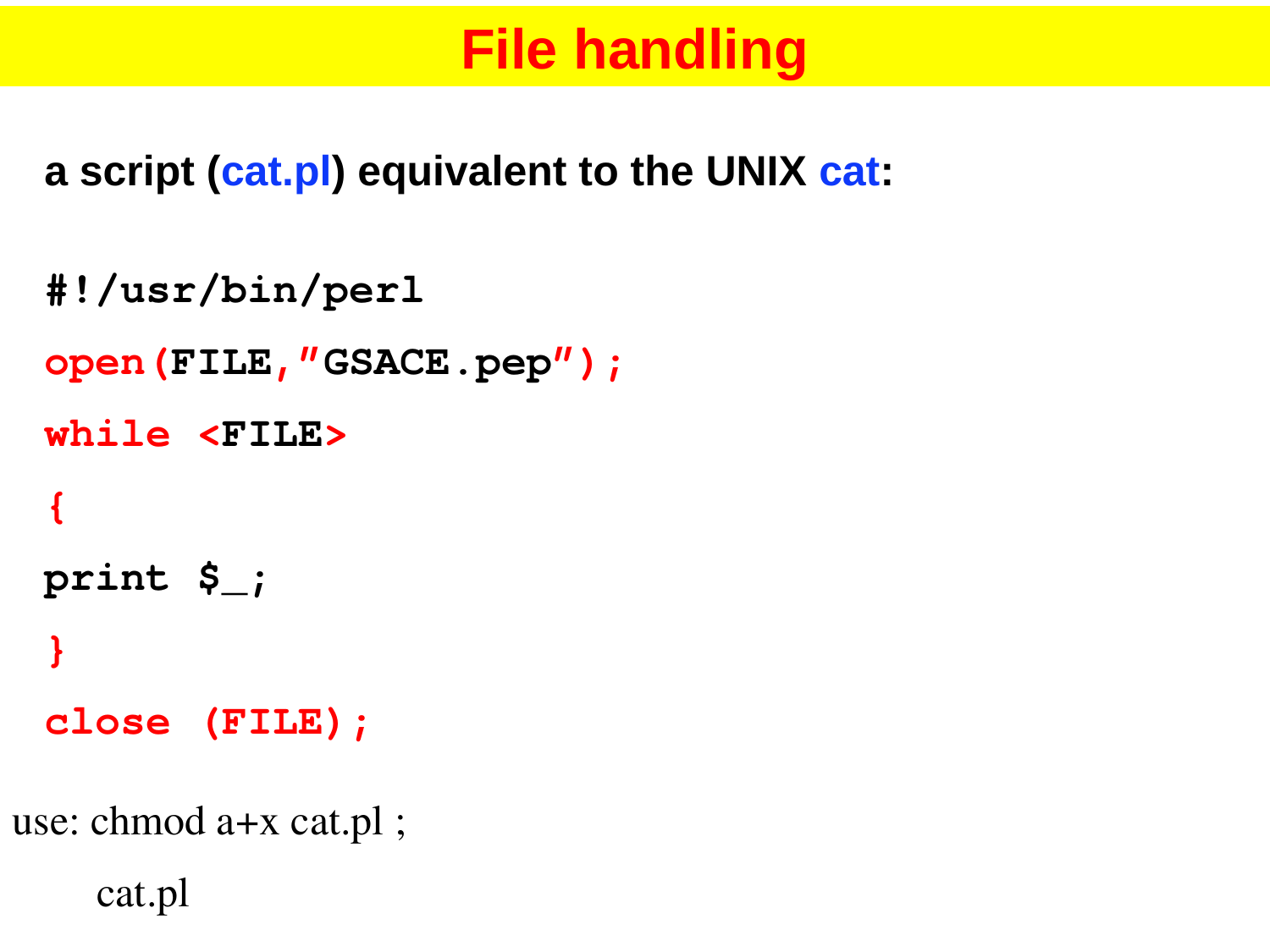

File handling
a script (cat.pl) equivalent to the UNIX cat:
#!/usr/bin/perl
open(FILE,”GSACE.pep”);
while <FILE>
{
print $_;
}
close (FILE);
use: chmod a+x cat.pl ;
        cat.pl